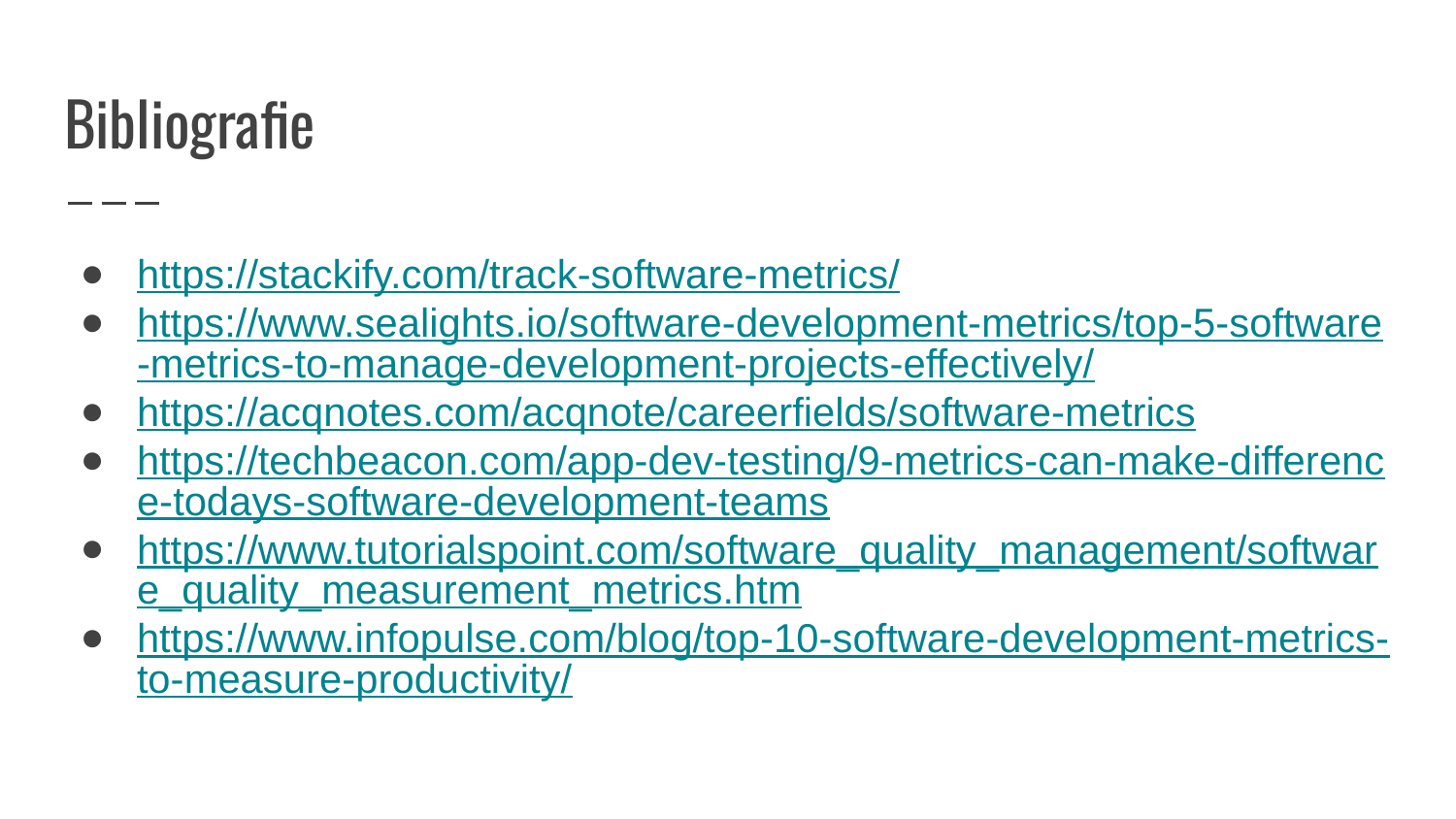

# Bibliografie
https://stackify.com/track-software-metrics/
https://www.sealights.io/software-development-metrics/top-5-software-metrics-to-manage-development-projects-effectively/
https://acqnotes.com/acqnote/careerfields/software-metrics
https://techbeacon.com/app-dev-testing/9-metrics-can-make-difference-todays-software-development-teams
https://www.tutorialspoint.com/software_quality_management/software_quality_measurement_metrics.htm
https://www.infopulse.com/blog/top-10-software-development-metrics-to-measure-productivity/